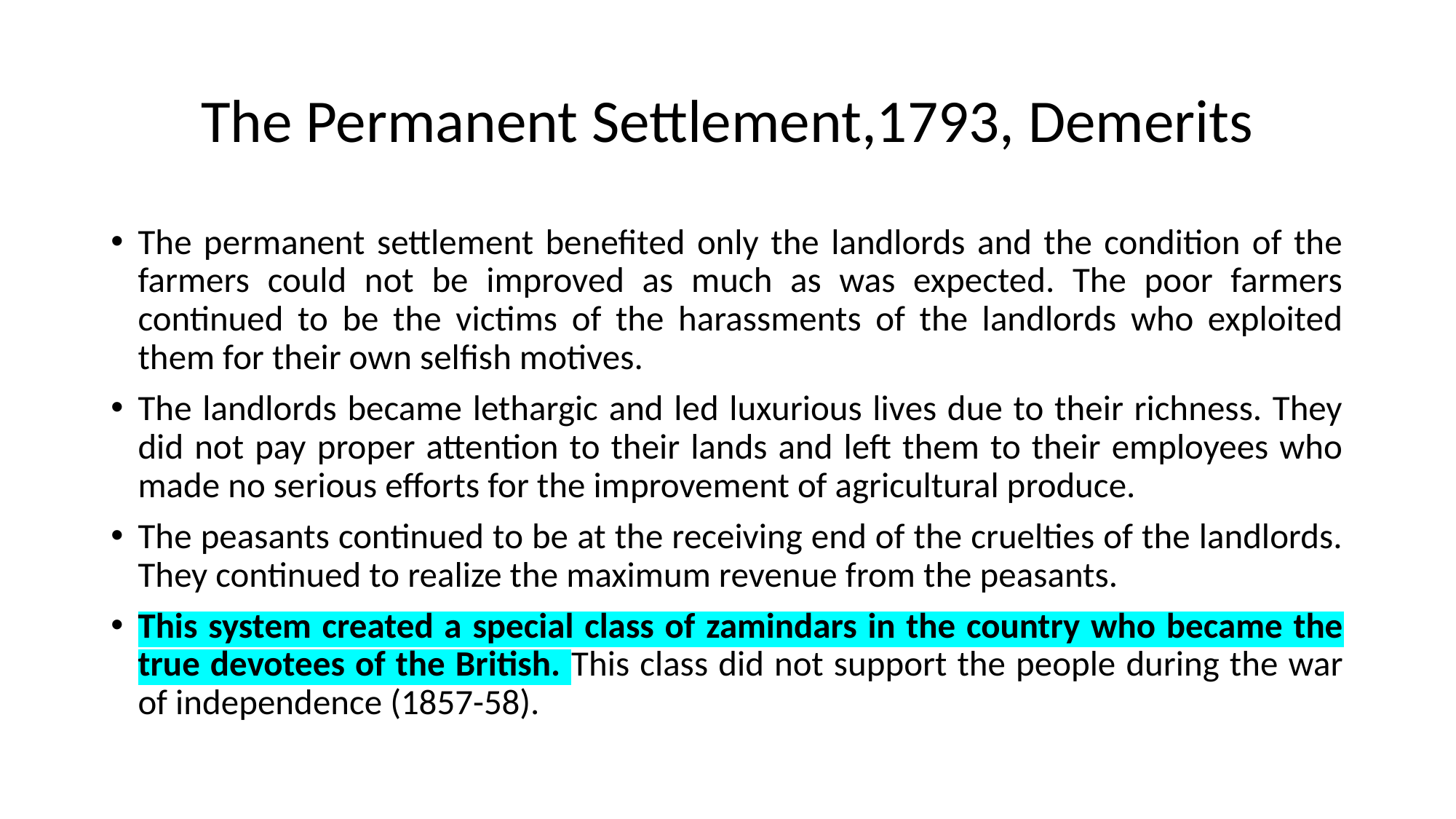

# The Permanent Settlement,1793, Demerits
The permanent settlement benefited only the landlords and the condition of the farmers could not be improved as much as was expected. The poor farmers continued to be the victims of the harassments of the landlords who exploited them for their own selfish motives.
The landlords became lethargic and led luxurious lives due to their richness. They did not pay proper attention to their lands and left them to their employees who made no serious efforts for the improvement of agricultural produce.
The peasants continued to be at the receiving end of the cruelties of the landlords. They continued to realize the maximum revenue from the peasants.
This system created a special class of zamindars in the country who became the true devotees of the British. This class did not support the people during the war of independence (1857-58).